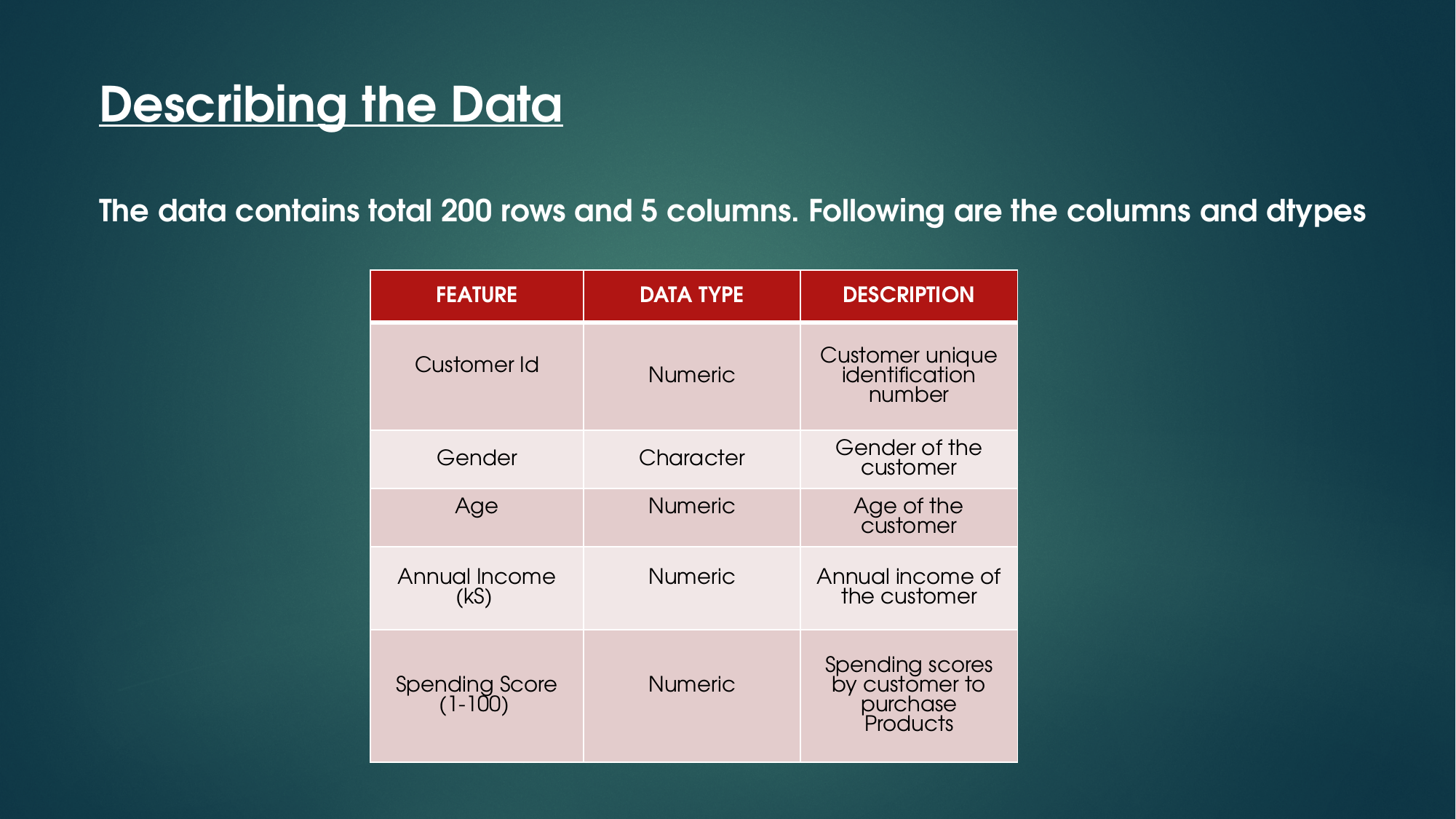

# Describing the Data
The data contains total 200 rows and 5 columns. Following are the columns and dtypes

| FEATURE | DATA TYPE | DESCRIPTION |
| --- | --- | --- |
| Customer Id | Numeric | Customer unique identification number |
| Gender | Character | Gender of the customer |
| Age | Numeric | Age of the customer |
| Annual Income (kS) | Numeric | Annual income of the customer |
| Spending Score (1-100) | Numeric | Spending scores by customer to purchase Products |